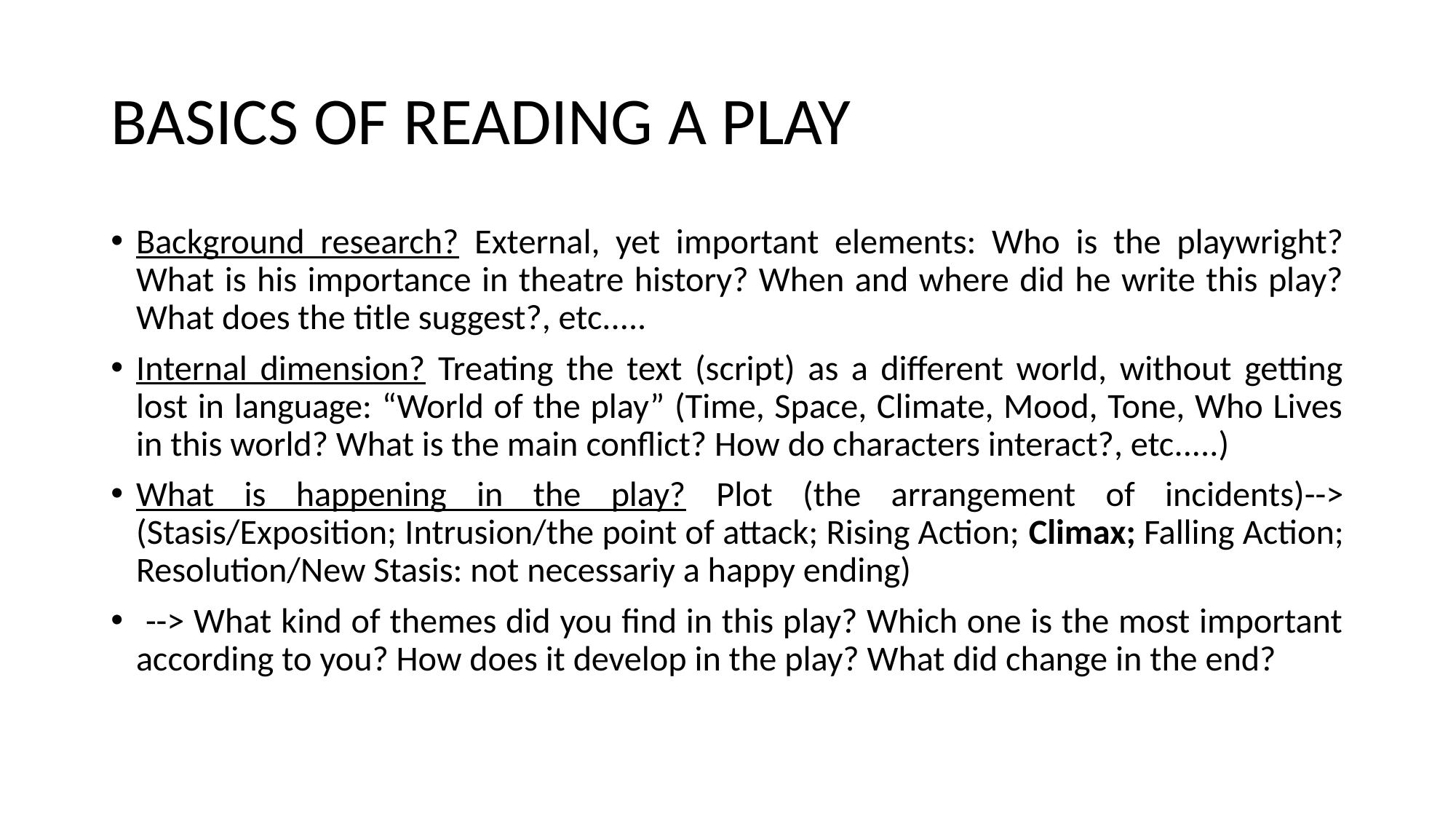

# BASICS OF READING A PLAY
Background research? External, yet important elements: Who is the playwright? What is his importance in theatre history? When and where did he write this play? What does the title suggest?, etc.....
Internal dimension? Treating the text (script) as a different world, without getting lost in language: “World of the play” (Time, Space, Climate, Mood, Tone, Who Lives in this world? What is the main conflict? How do characters interact?, etc.....)
What is happening in the play? Plot (the arrangement of incidents)--> (Stasis/Exposition; Intrusion/the point of attack; Rising Action; Climax; Falling Action; Resolution/New Stasis: not necessariy a happy ending)
 --> What kind of themes did you find in this play? Which one is the most important according to you? How does it develop in the play? What did change in the end?